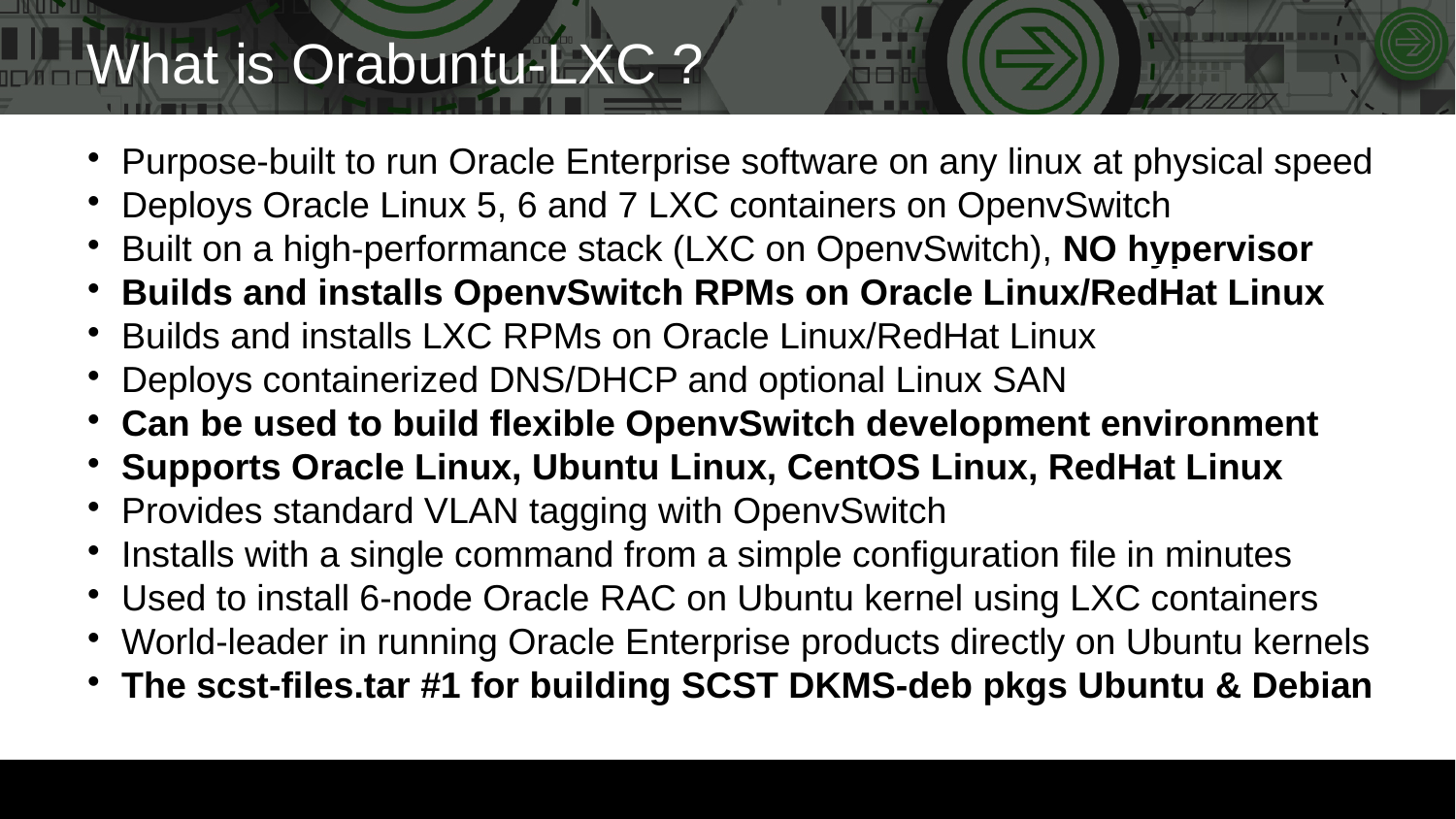

What is Orabuntu-LXC ?
Purpose-built to run Oracle Enterprise software on any linux at physical speed
Deploys Oracle Linux 5, 6 and 7 LXC containers on OpenvSwitch
Built on a high-performance stack (LXC on OpenvSwitch), NO hypervisor
Builds and installs OpenvSwitch RPMs on Oracle Linux/RedHat Linux
Builds and installs LXC RPMs on Oracle Linux/RedHat Linux
Deploys containerized DNS/DHCP and optional Linux SAN
Can be used to build flexible OpenvSwitch development environment
Supports Oracle Linux, Ubuntu Linux, CentOS Linux, RedHat Linux
Provides standard VLAN tagging with OpenvSwitch
Installs with a single command from a simple configuration file in minutes
Used to install 6-node Oracle RAC on Ubuntu kernel using LXC containers
World-leader in running Oracle Enterprise products directly on Ubuntu kernels
The scst-files.tar #1 for building SCST DKMS-deb pkgs Ubuntu & Debian